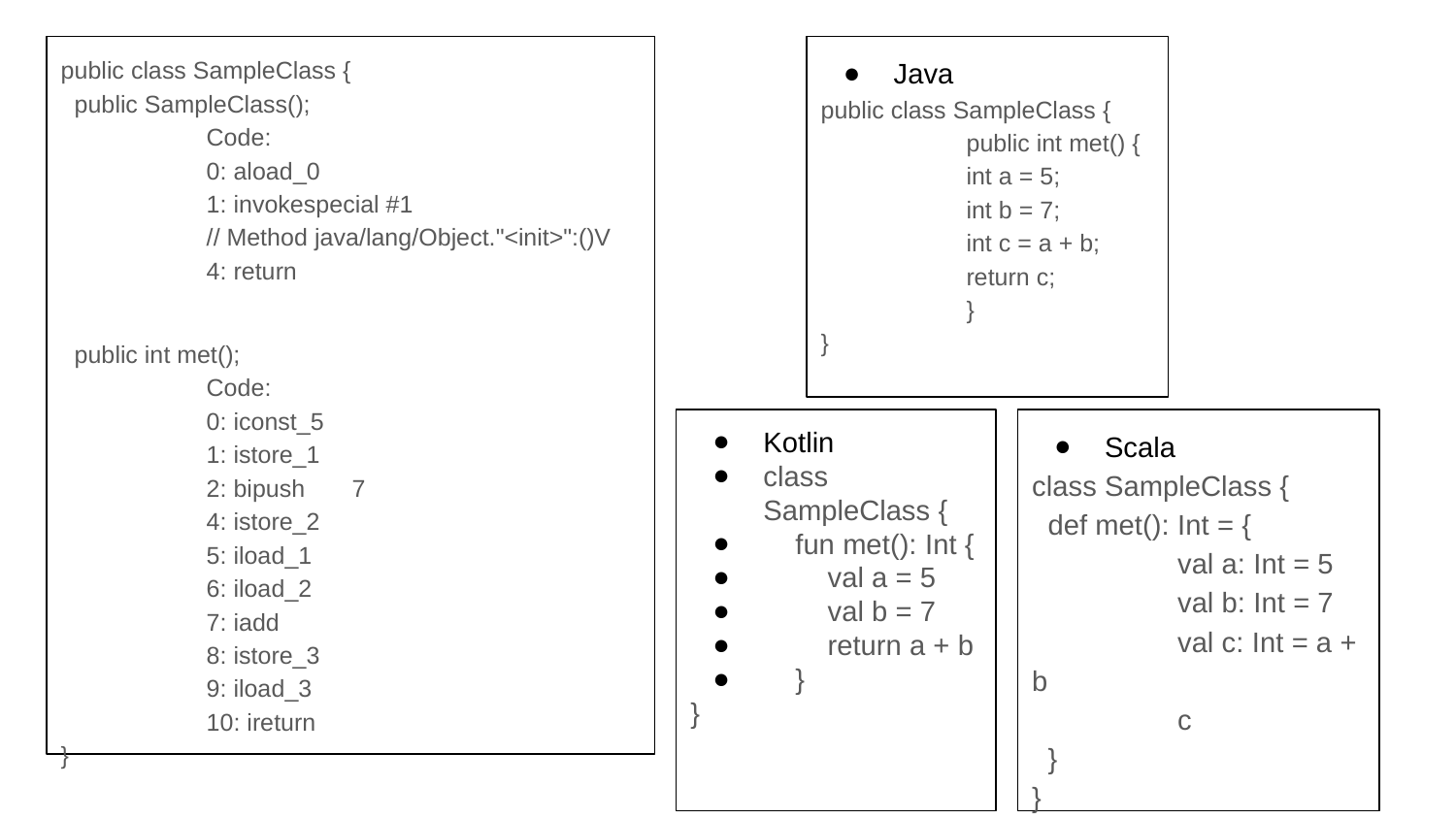

public class SampleClass {
  public SampleClass();
	Code:
   	0: aload_0
   	1: invokespecial #1              	// Method java/lang/Object."<init>":()V
   	4: return

  public int met();
	Code:
   	0: iconst_5
   	1: istore_1
   	2: bipush    	7
   	4: istore_2
   	5: iload_1
   	6: iload_2
   	7: iadd
   	8: istore_3
   	9: iload_3
  	10: ireturn
}
Java
public class SampleClass {
	public int met() {
    	int a = 5;
    	int b = 7;
    	int c = a + b;
    	return c;
	}
}

Kotlin
class SampleClass {
    fun met(): Int {
        val a = 5
        val b = 7
        return a + b
    }
}

Scala
class SampleClass {
  def met(): Int = {
	val a: Int = 5
	val b: Int = 7
	val c: Int = a + b
	c
  }
}